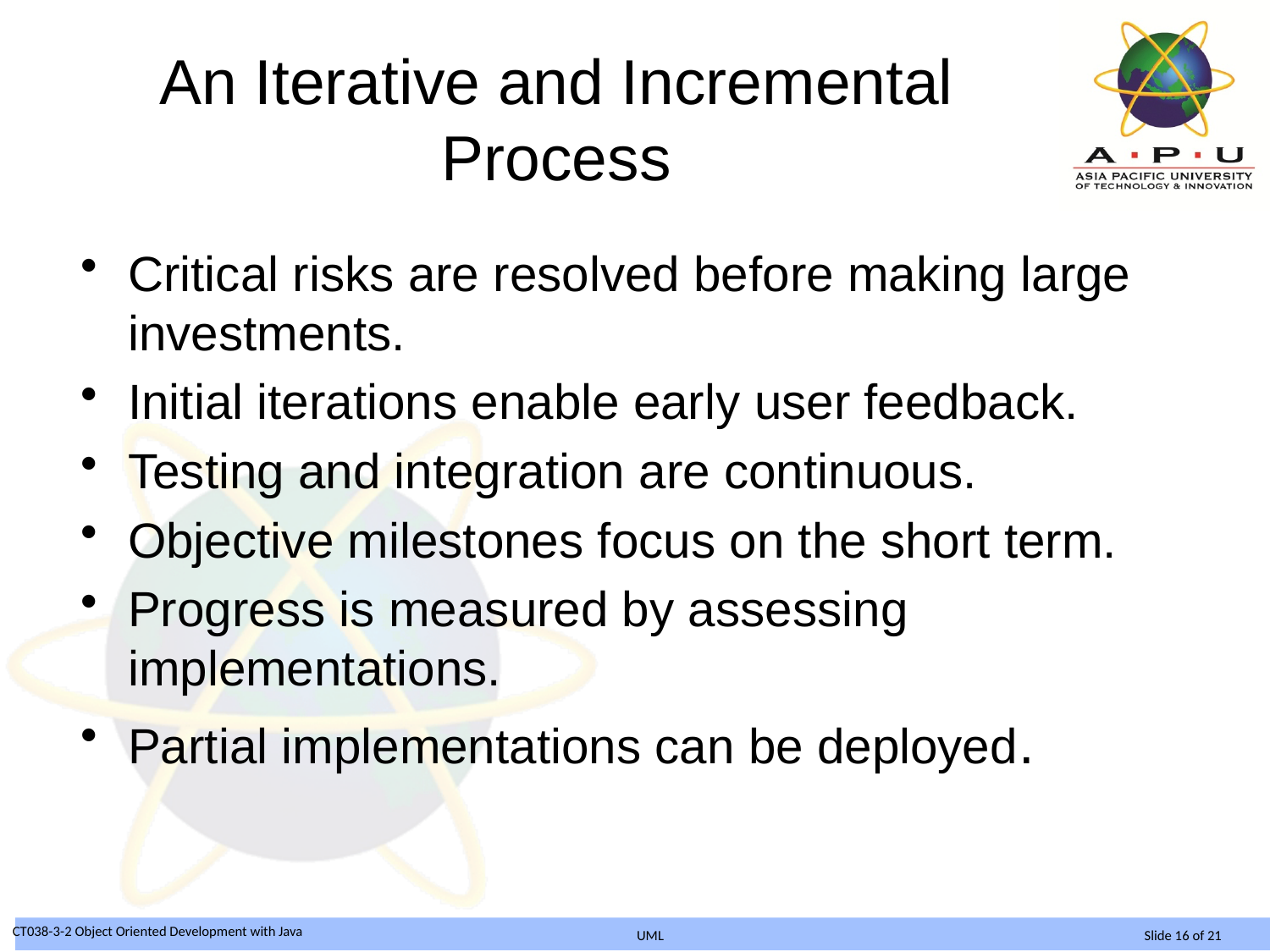

# An Iterative and Incremental Process
Critical risks are resolved before making large investments.
Initial iterations enable early user feedback.
Testing and integration are continuous.
Objective milestones focus on the short term.
Progress is measured by assessing implementations.
Partial implementations can be deployed.